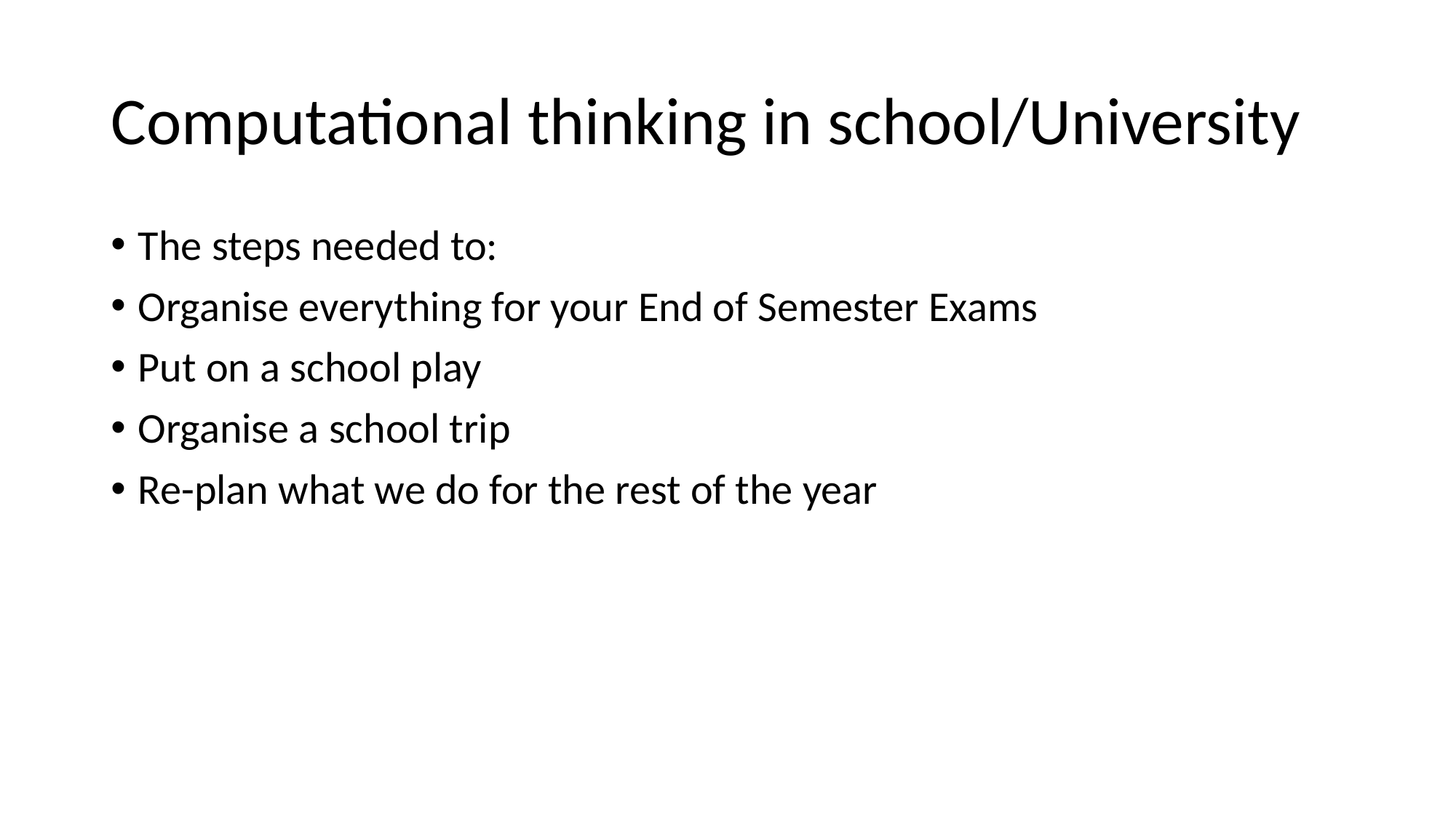

# Computational thinking in school/University
The steps needed to:
Organise everything for your End of Semester Exams
Put on a school play
Organise a school trip
Re-plan what we do for the rest of the year